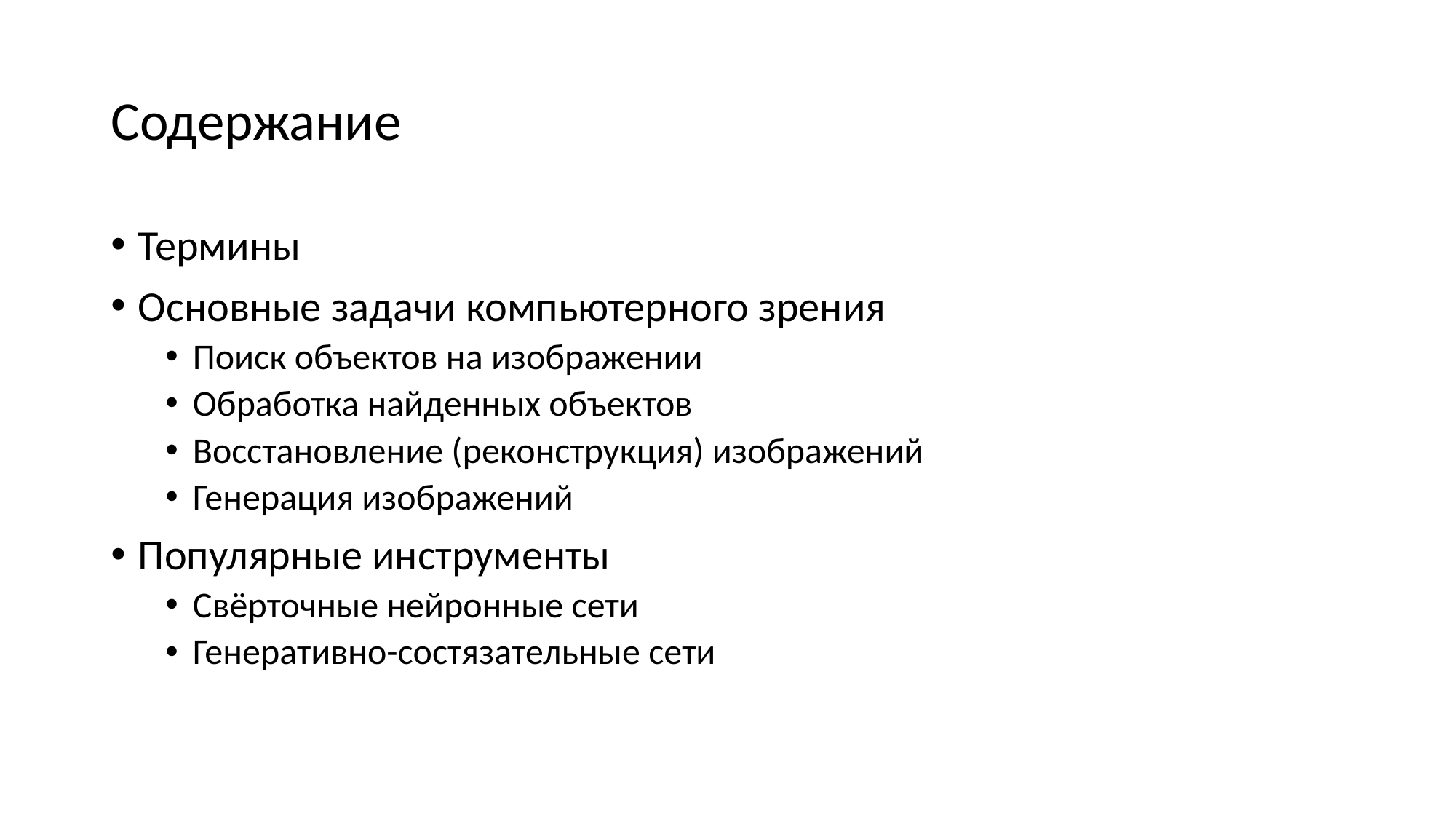

# Содержание
Термины
Основные задачи компьютерного зрения
Поиск объектов на изображении
Обработка найденных объектов
Восстановление (реконструкция) изображений
Генерация изображений
Популярные инструменты
Свёрточные нейронные сети
Генеративно-состязательные сети